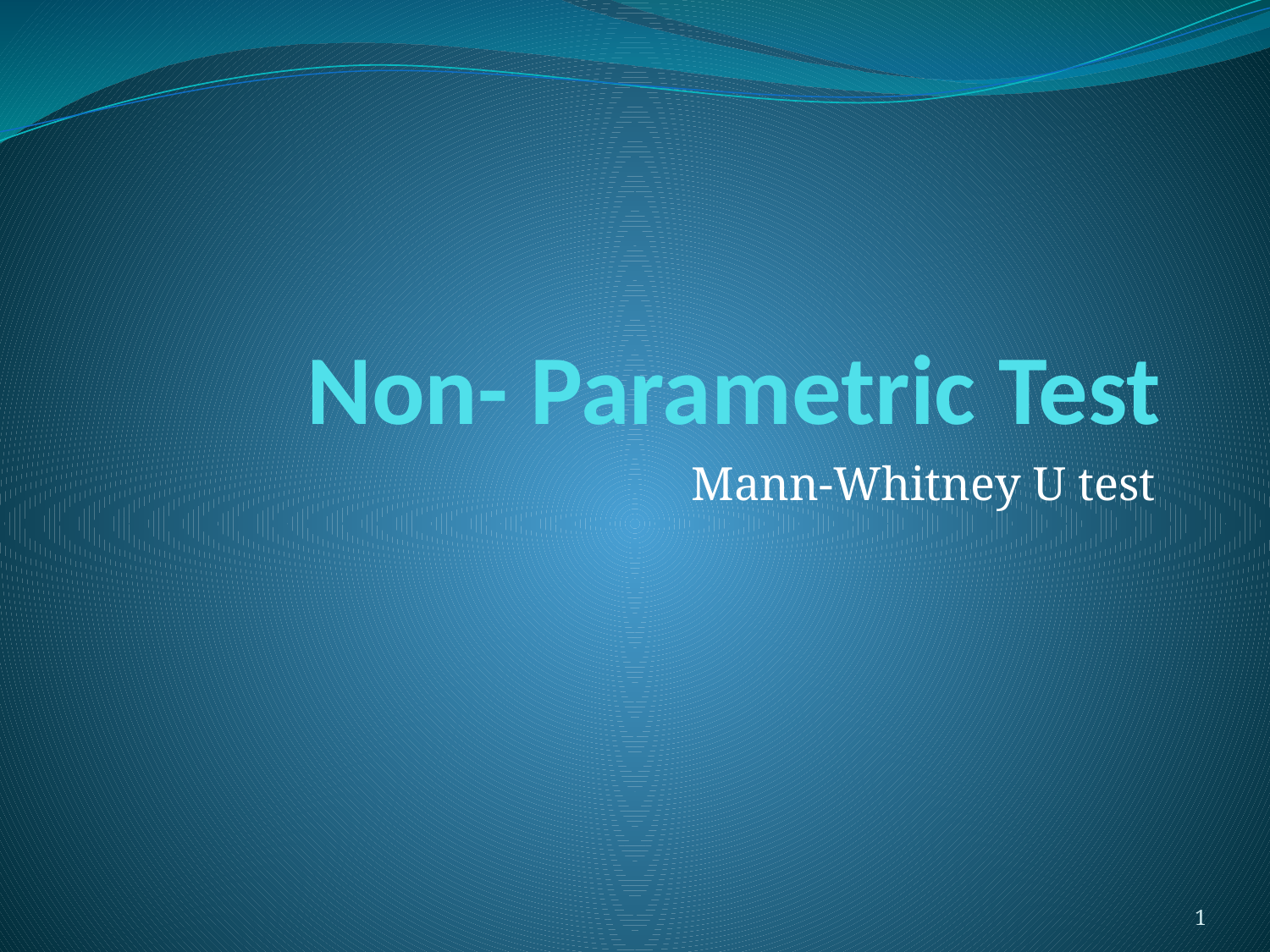

# Non- Parametric Test
Mann-Whitney U test

1